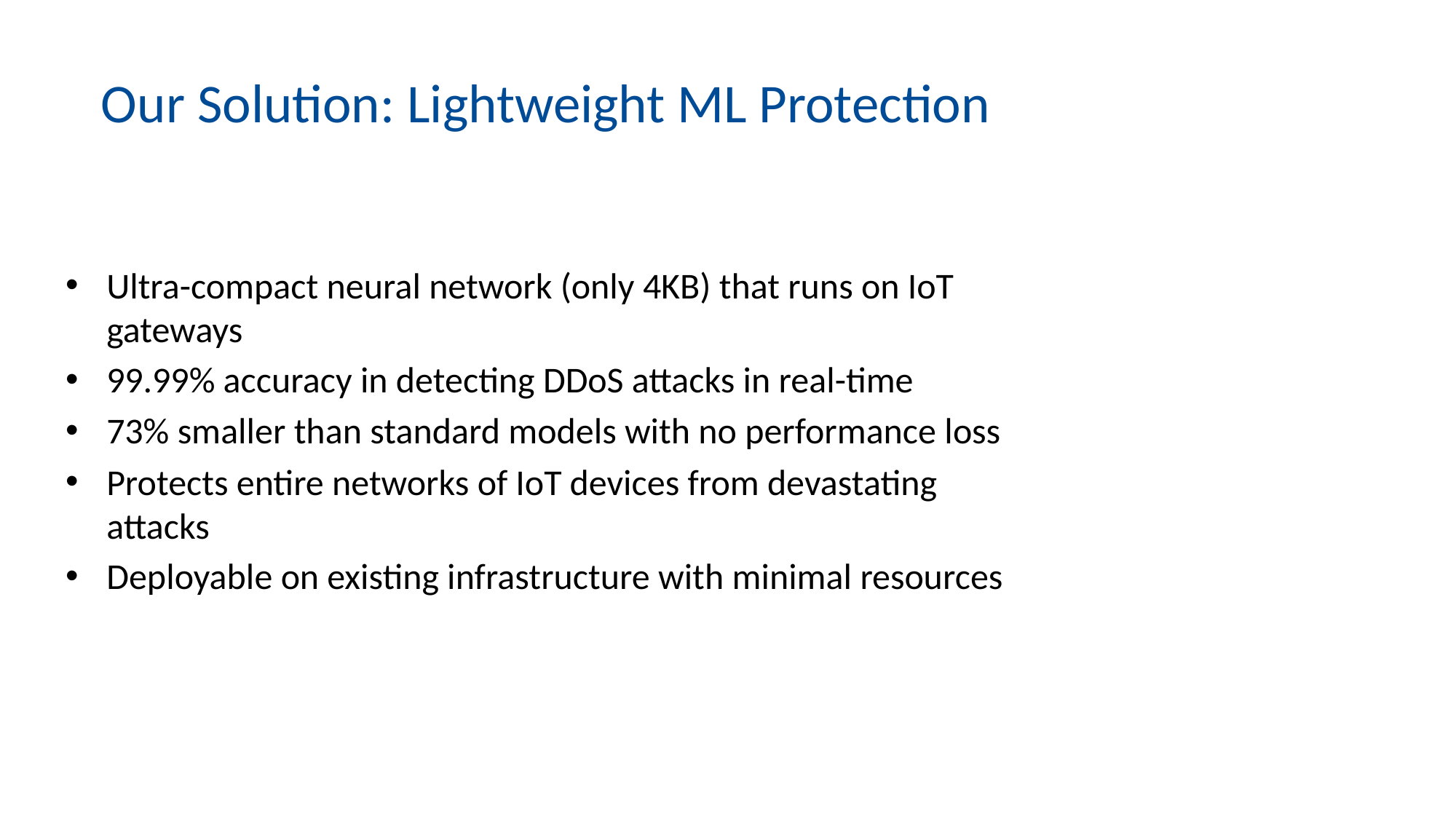

# Our Solution: Lightweight ML Protection

Ultra-compact neural network (only 4KB) that runs on IoT gateways
99.99% accuracy in detecting DDoS attacks in real-time
73% smaller than standard models with no performance loss
Protects entire networks of IoT devices from devastating attacks
Deployable on existing infrastructure with minimal resources